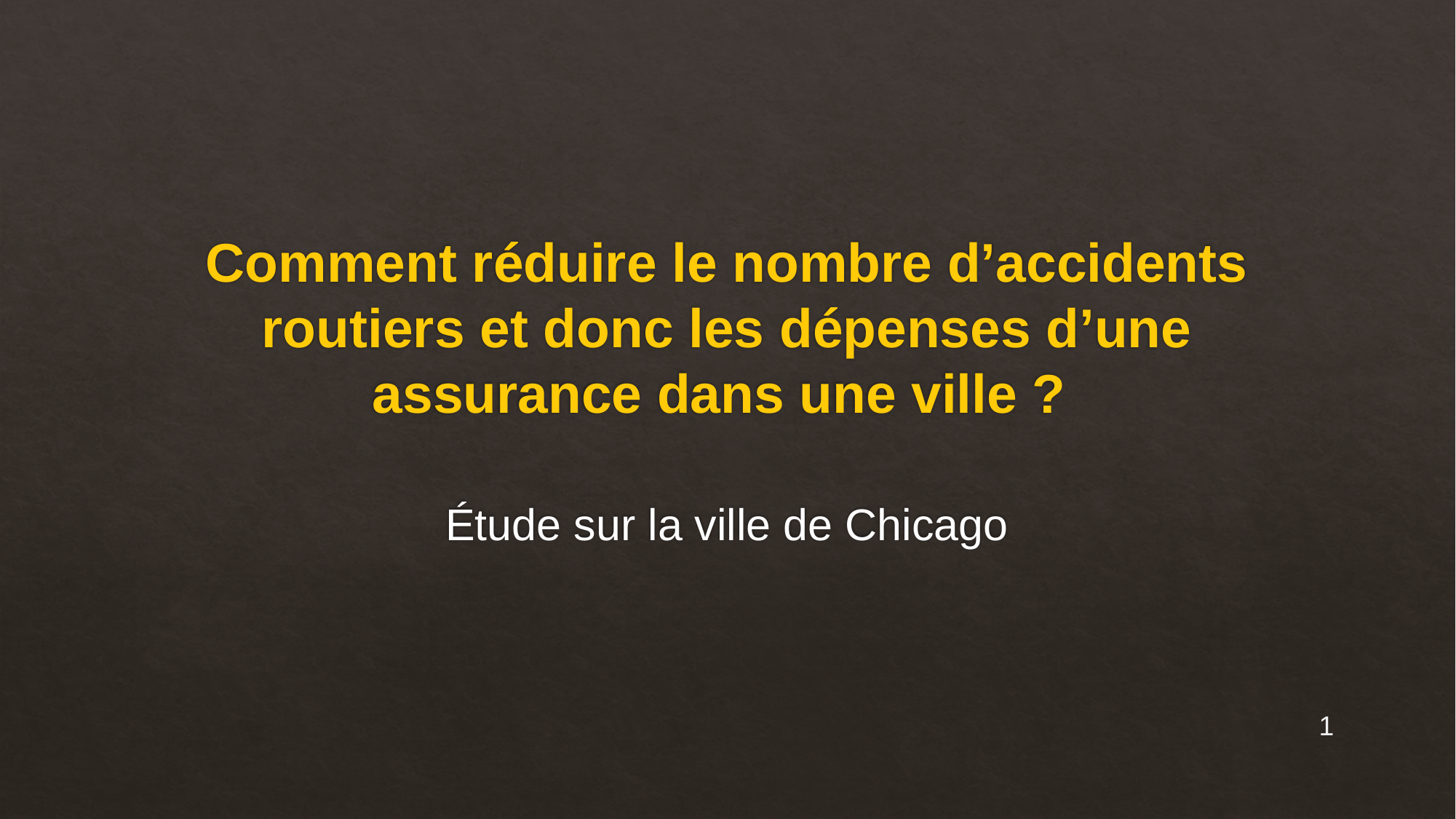

# Comment réduire le nombre d’accidents routiers et donc les dépenses d’une assurance dans une ville ?

Étude sur la ville de Chicago
1